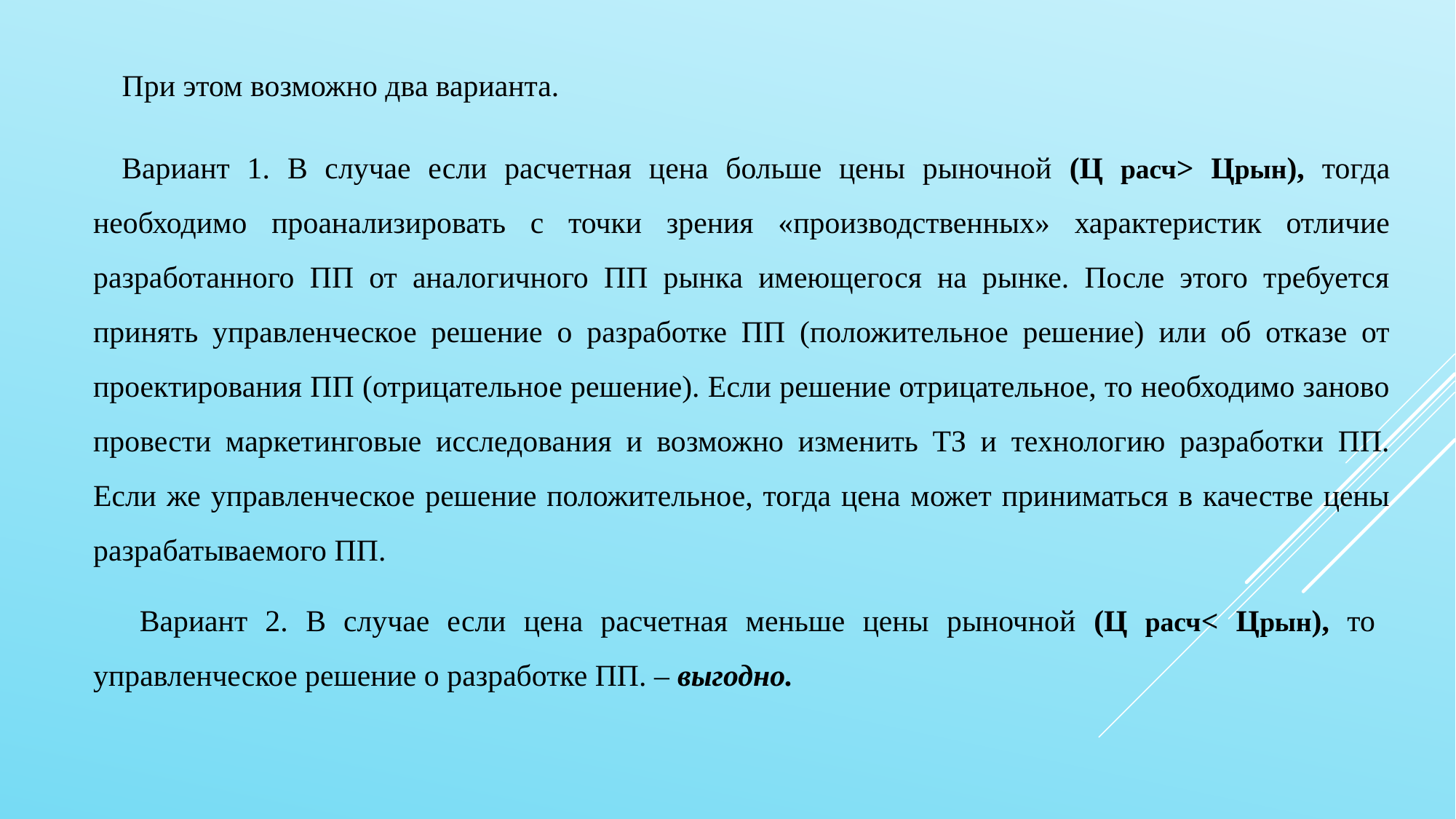

При этом возможно два варианта.
Вариант 1. В случае если расчетная цена больше цены рыночной (Ц расч> Црын), тогда необходимо проанализировать с точки зрения «производственных» характеристик отличие разработанного ПП от аналогичного ПП рынка имеющегося на рынке. После этого требуется принять управленческое решение о разработке ПП (положительное решение) или об отказе от проектирования ПП (отрицательное решение). Если решение отрицательное, то необходимо заново провести маркетинговые исследования и возможно изменить ТЗ и технологию разработки ПП. Если же управленческое решение положительное, тогда цена может приниматься в качестве цены разрабатываемого ПП.
 Вариант 2. В случае если цена расчетная меньше цены рыночной (Ц расч< Црын), то управленческое решение о разработке ПП. – выгодно.